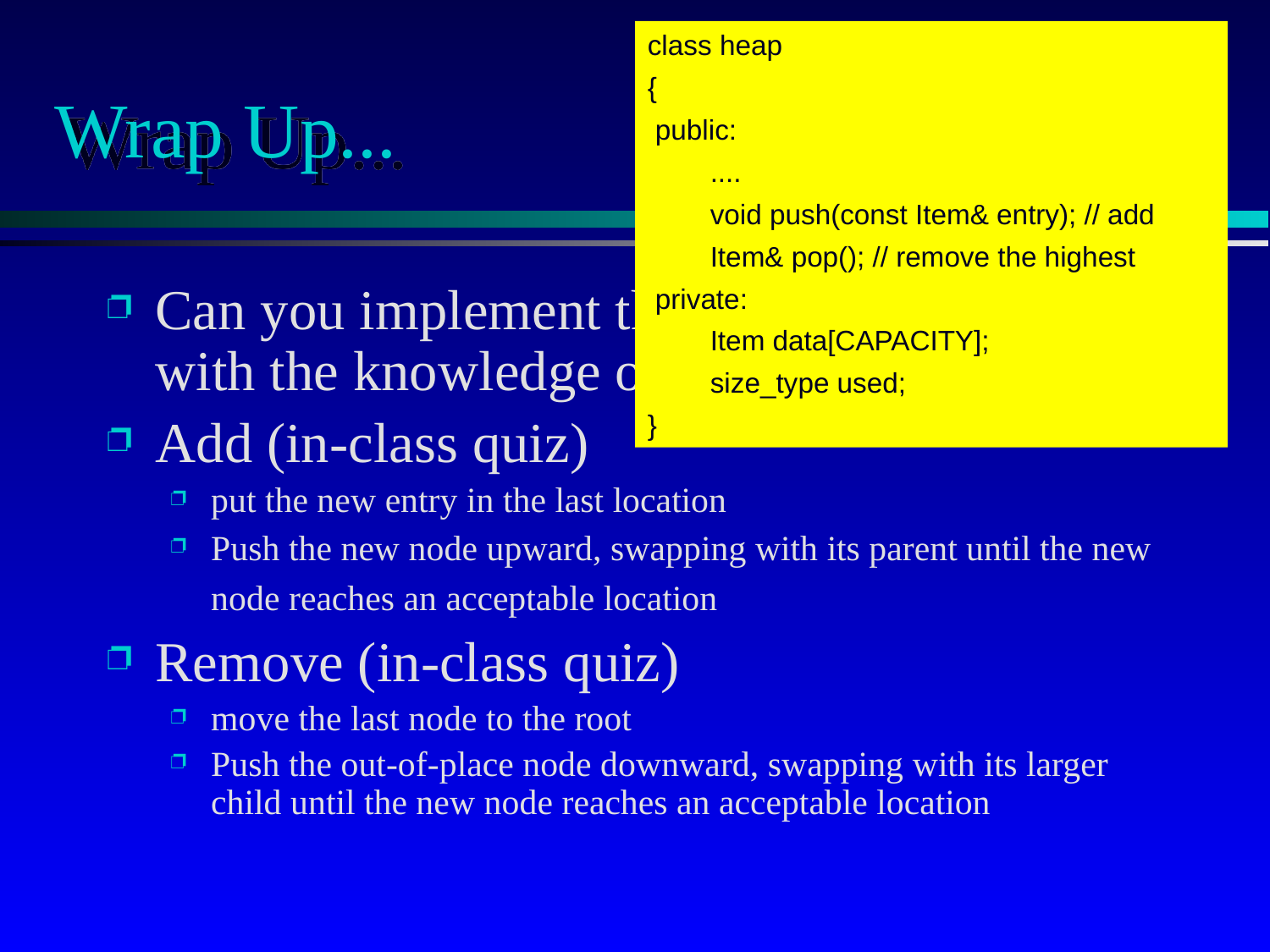

class heap
{
 public:
        ....
        void push(const Item& entry); // add
        Item& pop(); // remove the highest
 private:
        Item data[CAPACITY];
        size_type used;
}
# Wrap Up...
Can you implement the add and remove with the knowledge of  these formulas?
Add (in-class quiz)
put the new entry in the last location
Push the new node upward, swapping with its parent until the new node reaches an acceptable location
Remove (in-class quiz)
move the last node to the root
Push the out-of-place node downward, swapping with its larger child until the new node reaches an acceptable location